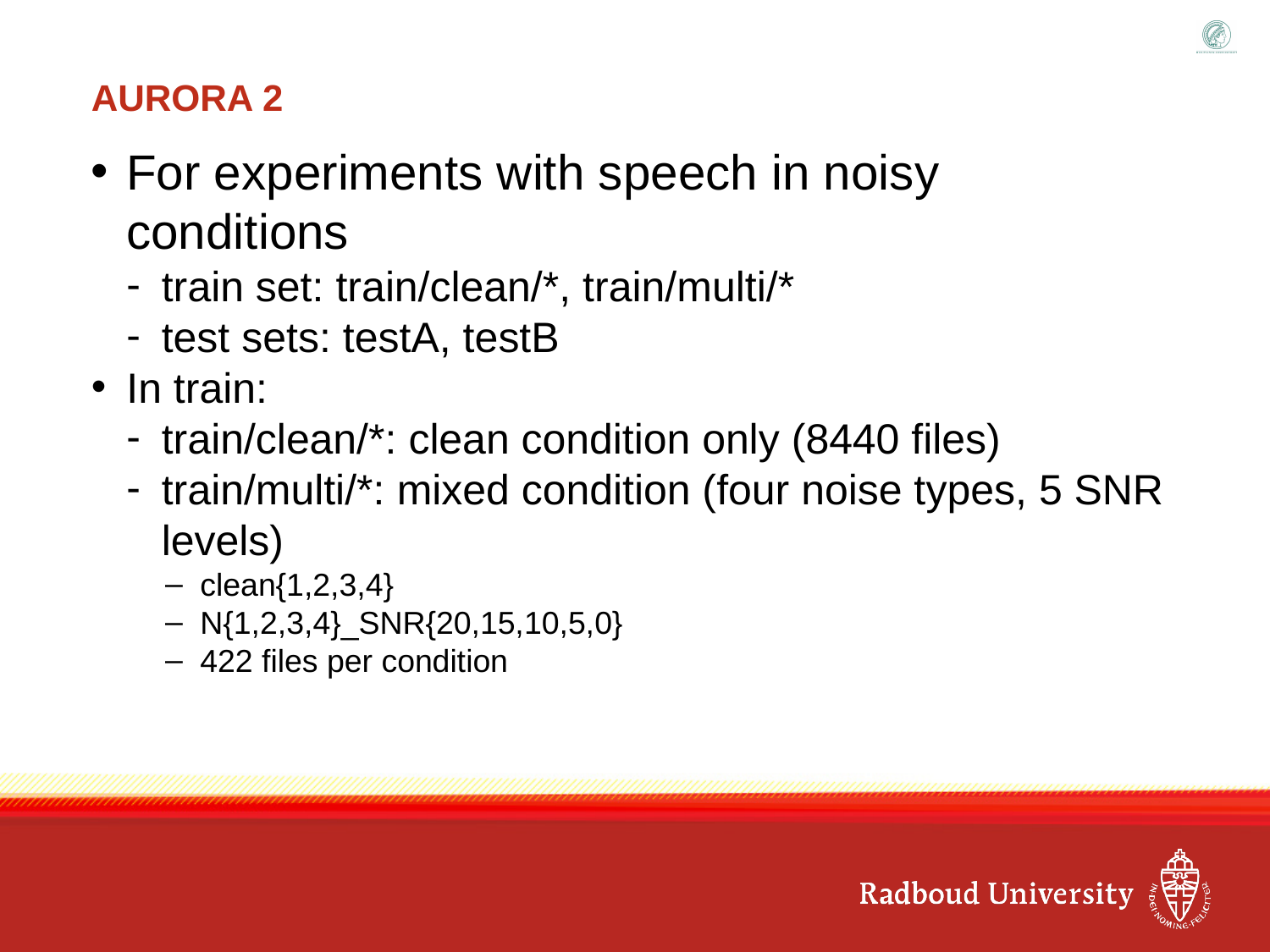

# AURORA 2
For experiments with speech in noisy conditions
train set: train/clean/*, train/multi/*
test sets: testA, testB
In train:
train/clean/*: clean condition only (8440 files)
train/multi/*: mixed condition (four noise types, 5 SNR levels)
clean{1,2,3,4}
N{1,2,3,4}_SNR{20,15,10,5,0}
422 files per condition